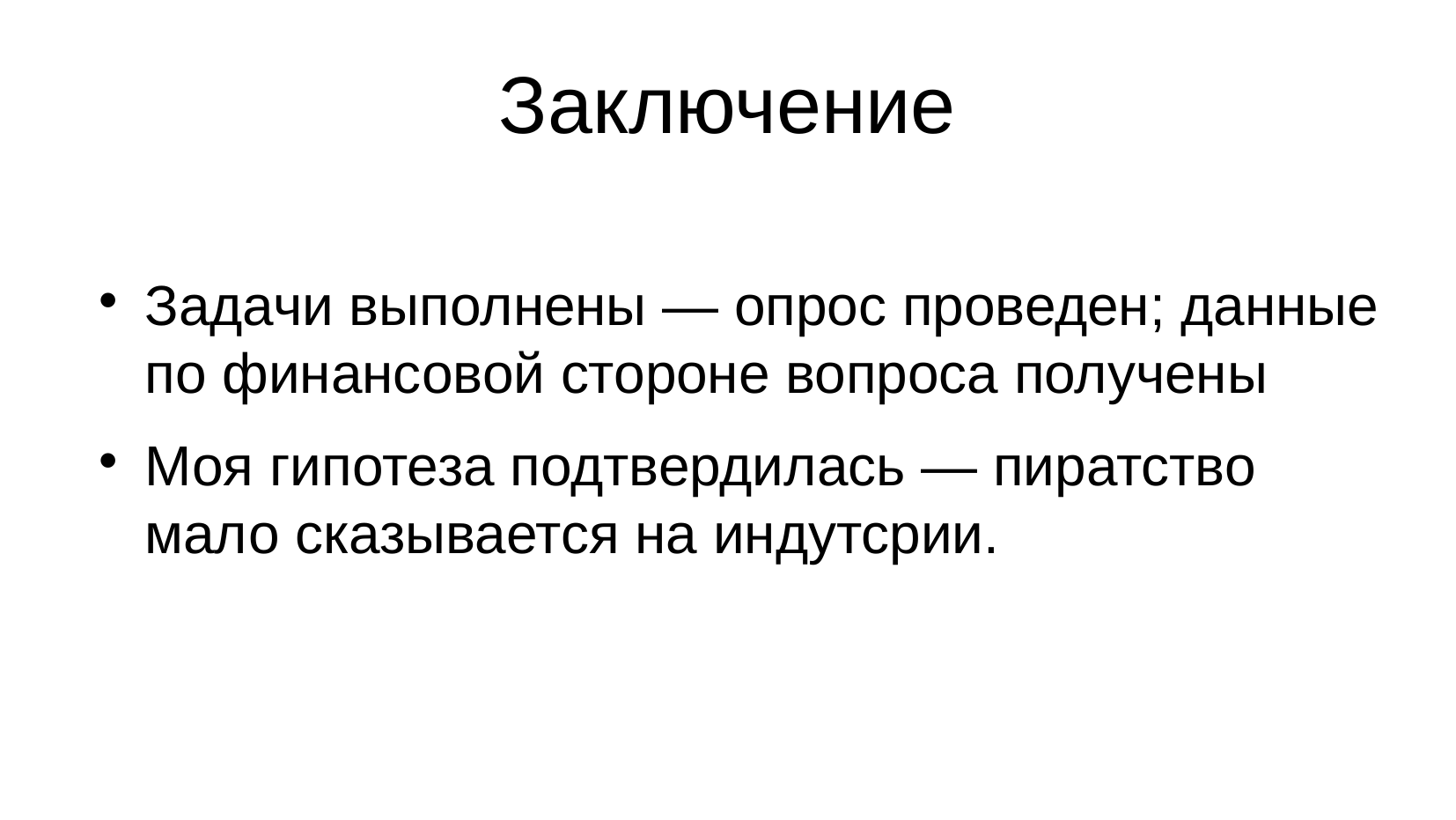

Заключение

Задачи выполнены — опрос проведен; данные по финансовой стороне вопроса получены
Моя гипотеза подтвердилась — пиратство мало сказывается на индутсрии.